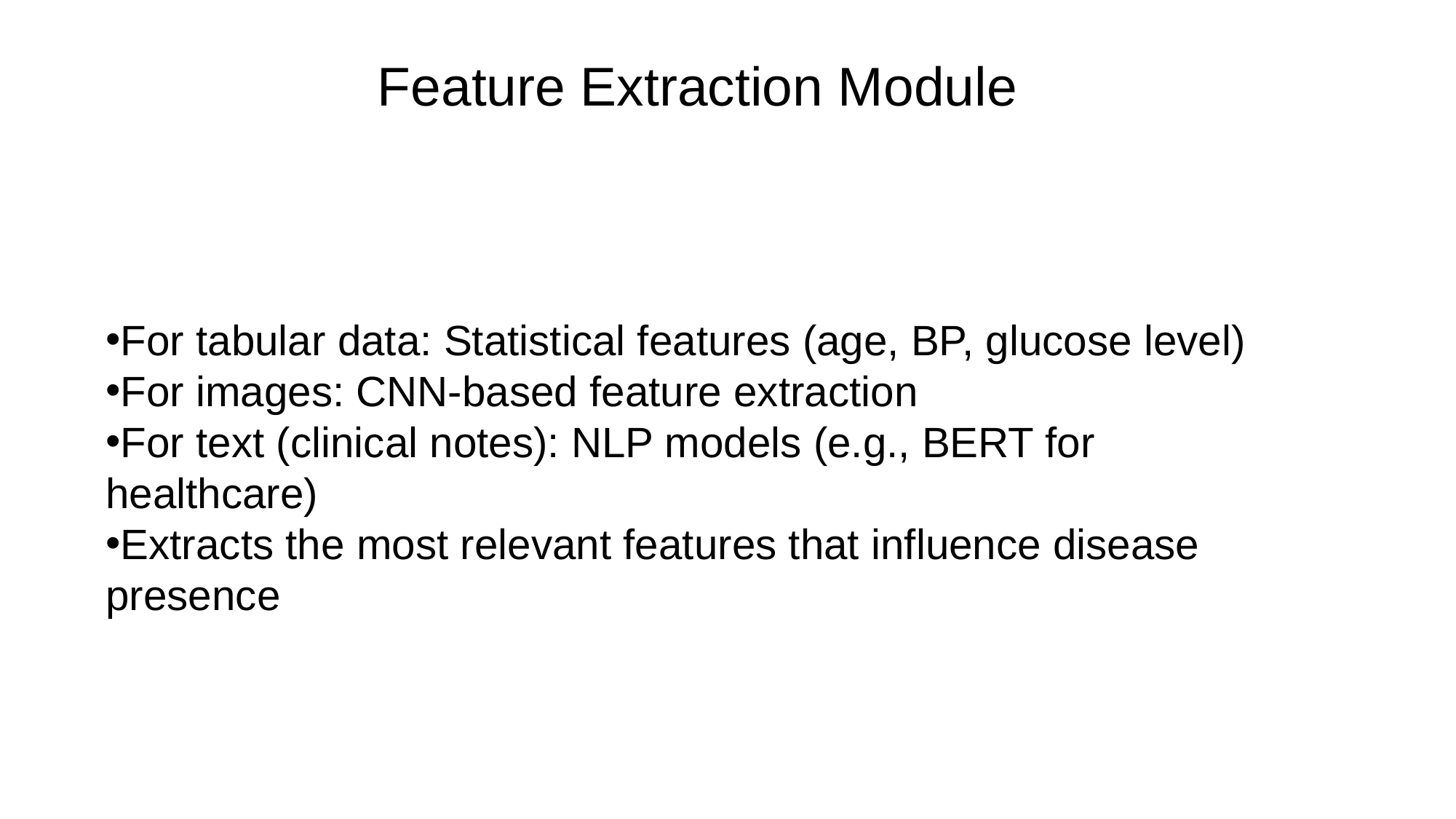

Feature Extraction Module

For tabular data: Statistical features (age, BP, glucose level)
For images: CNN-based feature extraction
For text (clinical notes): NLP models (e.g., BERT for healthcare)
Extracts the most relevant features that influence disease presence